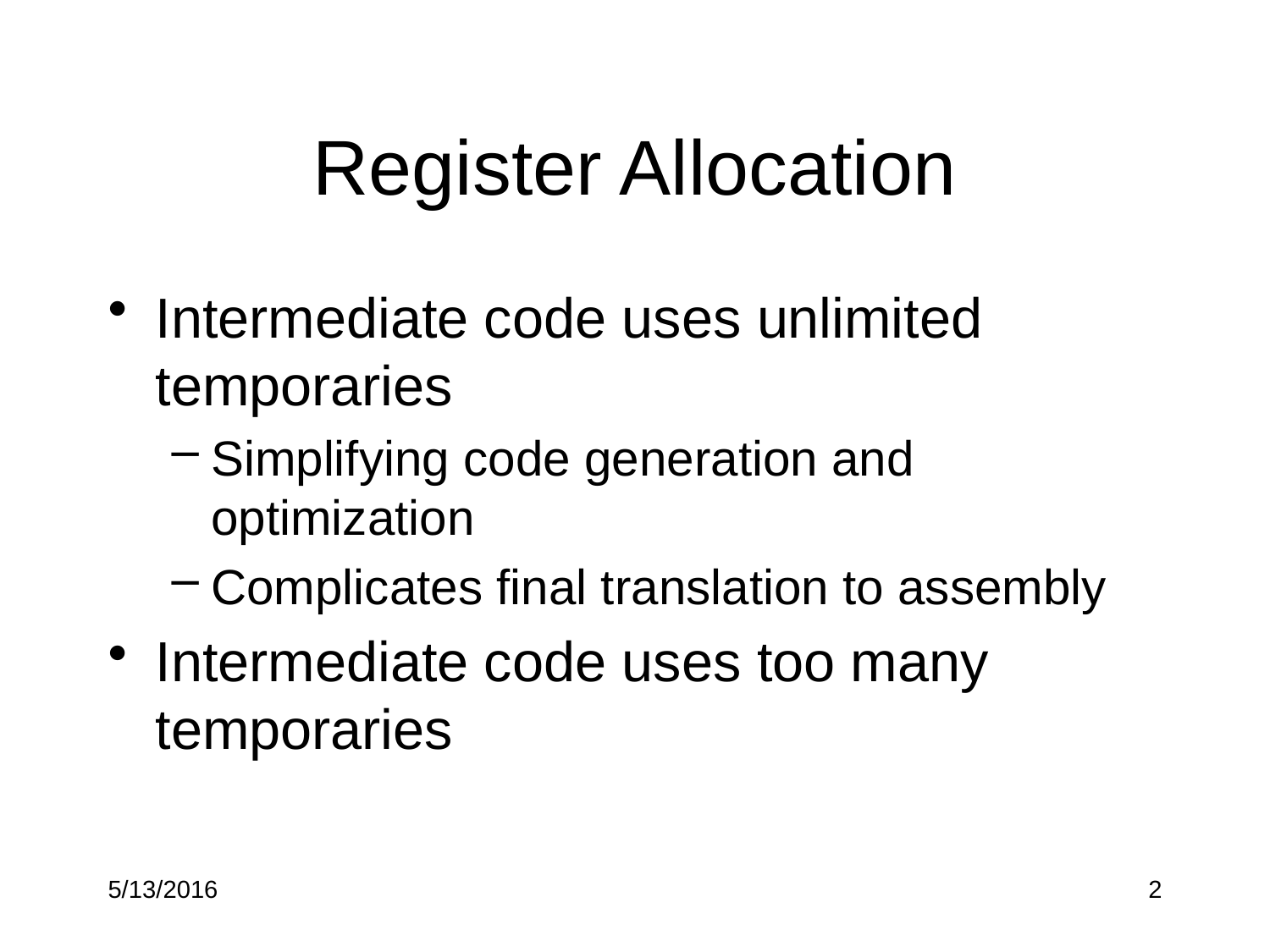

# Register Allocation
Intermediate code uses unlimited temporaries
Simplifying code generation and optimization
Complicates final translation to assembly
Intermediate code uses too many temporaries

5/13/2016
2